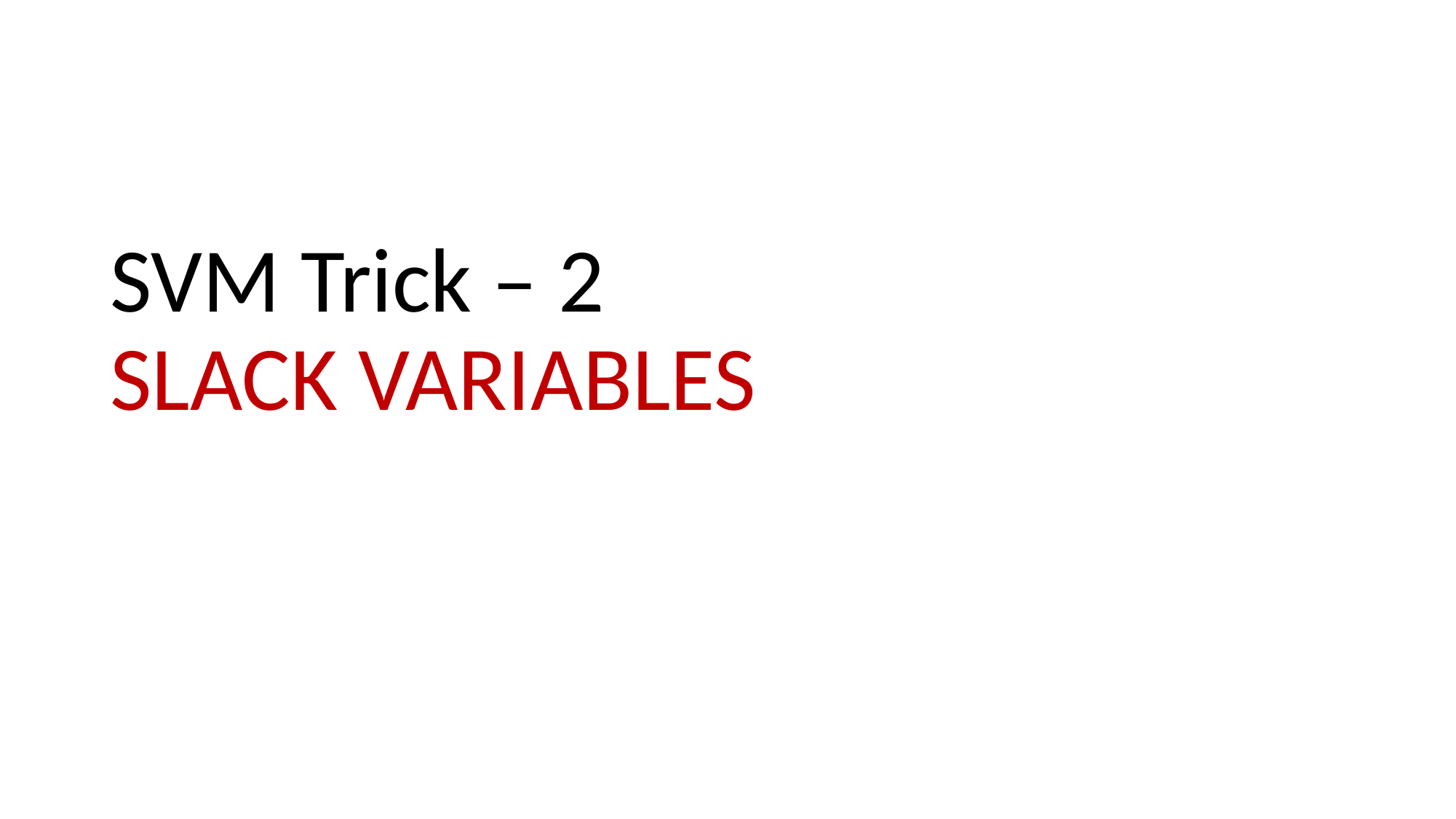

# SVM Trick – 2 SLACK VARIABLES